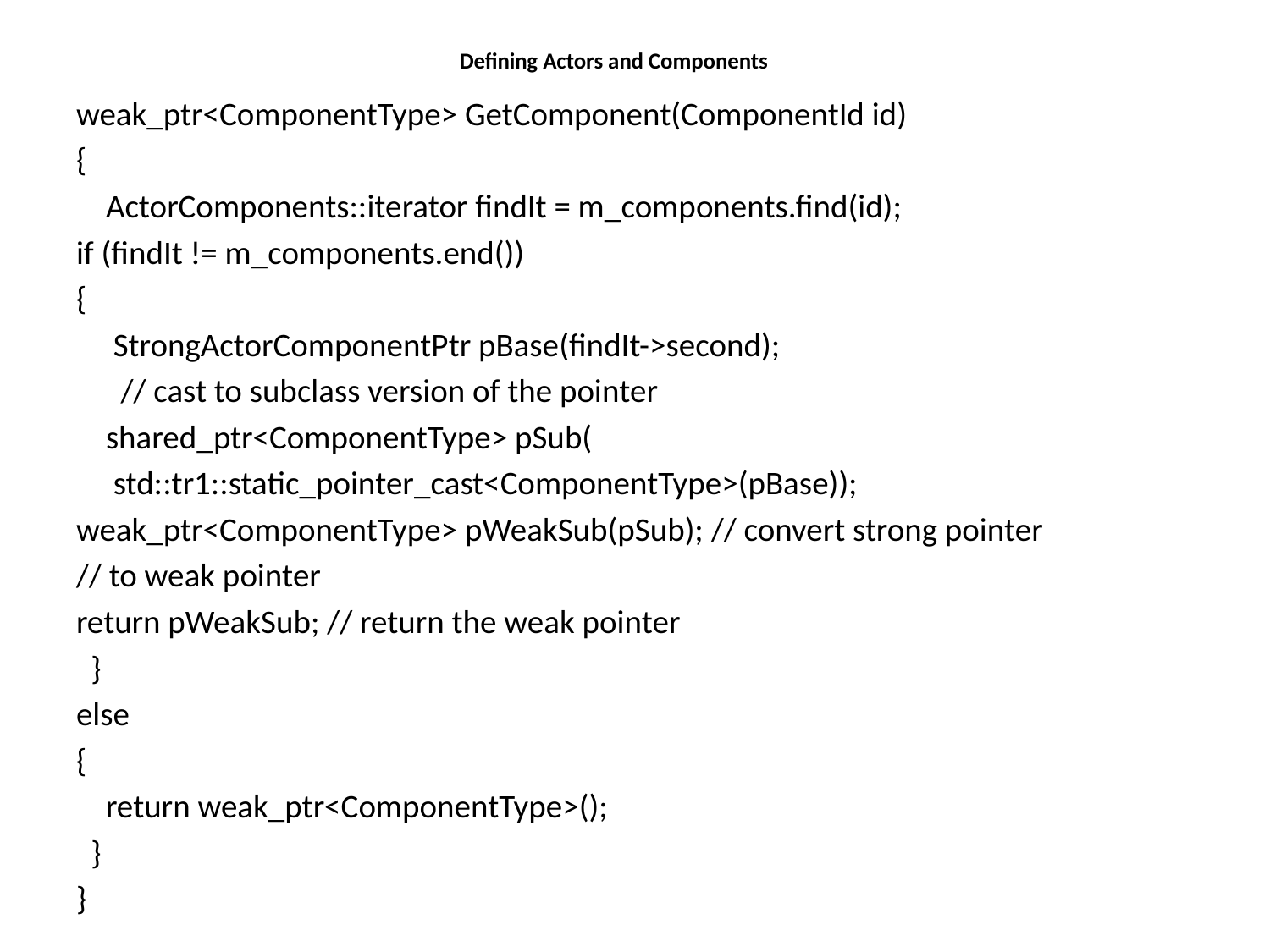

# Defining Actors and Components
weak_ptr<ComponentType> GetComponent(ComponentId id)
{
    ActorComponents::iterator findIt = m_components.find(id);
if (findIt != m_components.end())
{
     StrongActorComponentPtr pBase(findIt->second);
      // cast to subclass version of the pointer
    shared_ptr<ComponentType> pSub(
     std::tr1::static_pointer_cast<ComponentType>(pBase));
weak_ptr<ComponentType> pWeakSub(pSub); // convert strong pointer
// to weak pointer
return pWeakSub; // return the weak pointer
  }
else
{
    return weak_ptr<ComponentType>();
  }
}